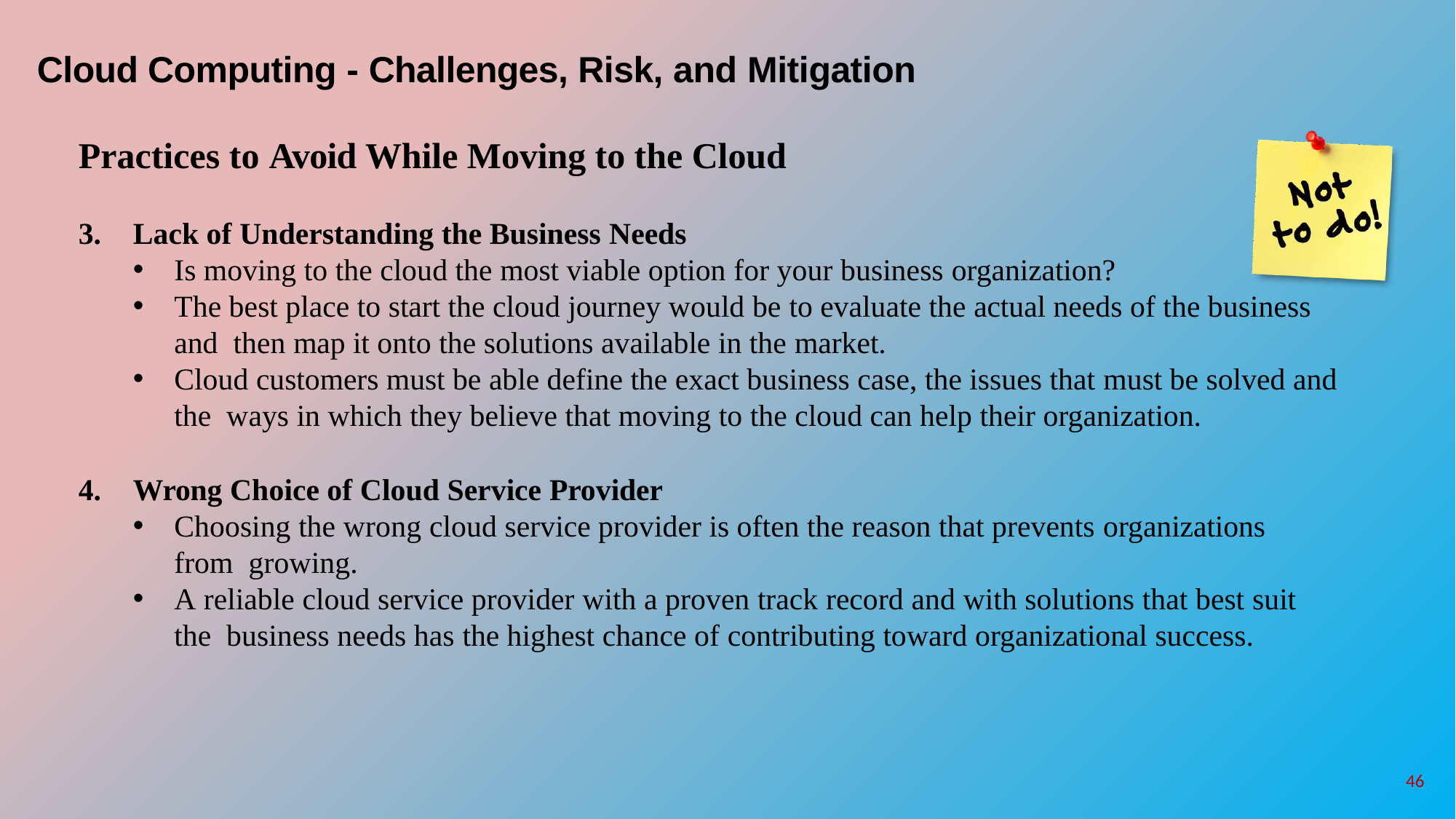

# Cloud Computing - Challenges, Risk, and Mitigation

Practices to Avoid While Moving to the Cloud

Lack of Understanding the Business Needs
Is moving to the cloud the most viable option for your business organization?
The best place to start the cloud journey would be to evaluate the actual needs of the business and  then map it onto the solutions available in the market.
Cloud customers must be able define the exact business case, the issues that must be solved and the  ways in which they believe that moving to the cloud can help their organization.

Wrong Choice of Cloud Service Provider
Choosing the wrong cloud service provider is often the reason that prevents organizations from  growing.
A reliable cloud service provider with a proven track record and with solutions that best suit the  business needs has the highest chance of contributing toward organizational success.
46